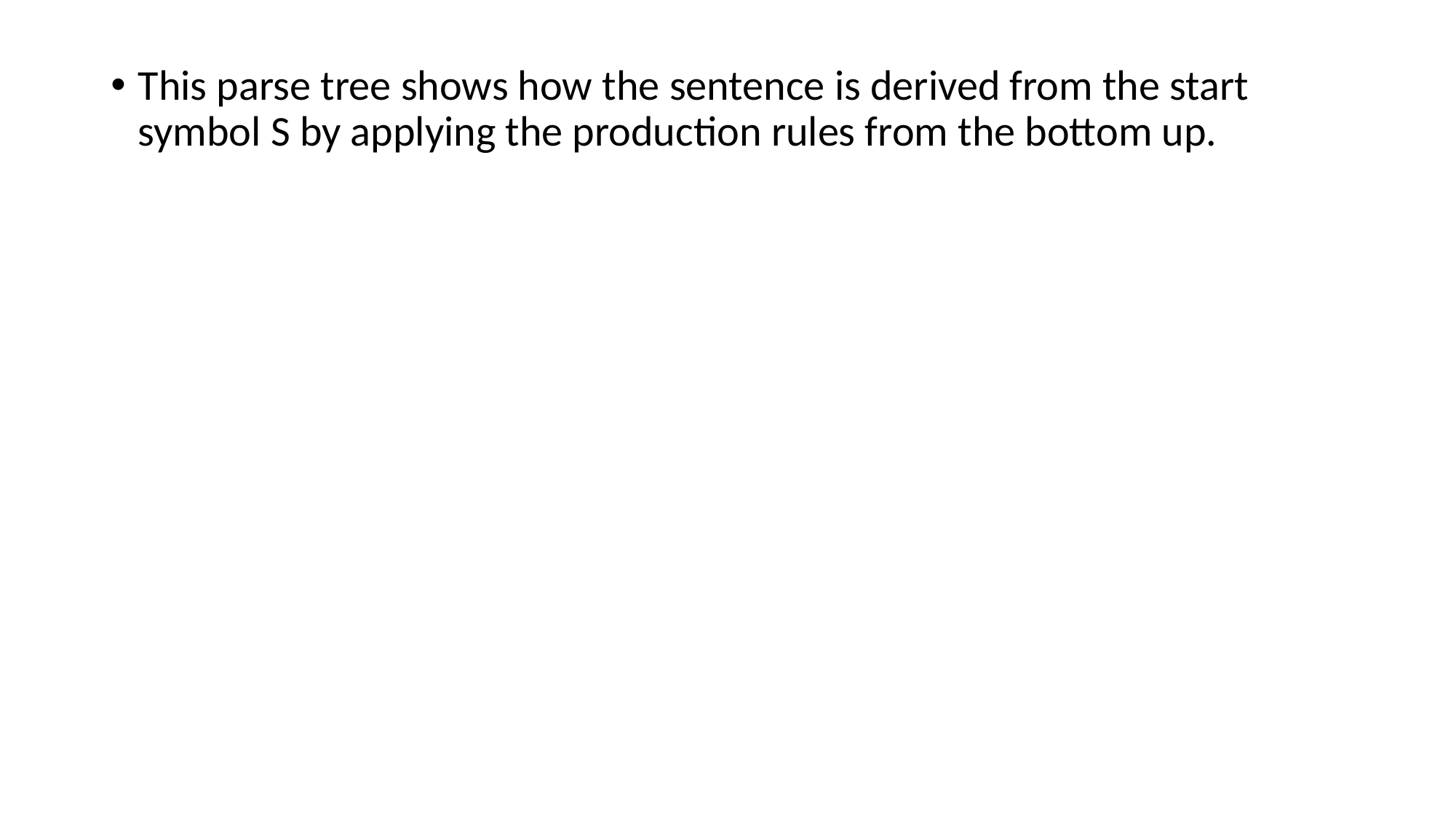

This parse tree shows how the sentence is derived from the start symbol S by applying the production rules from the bottom up.